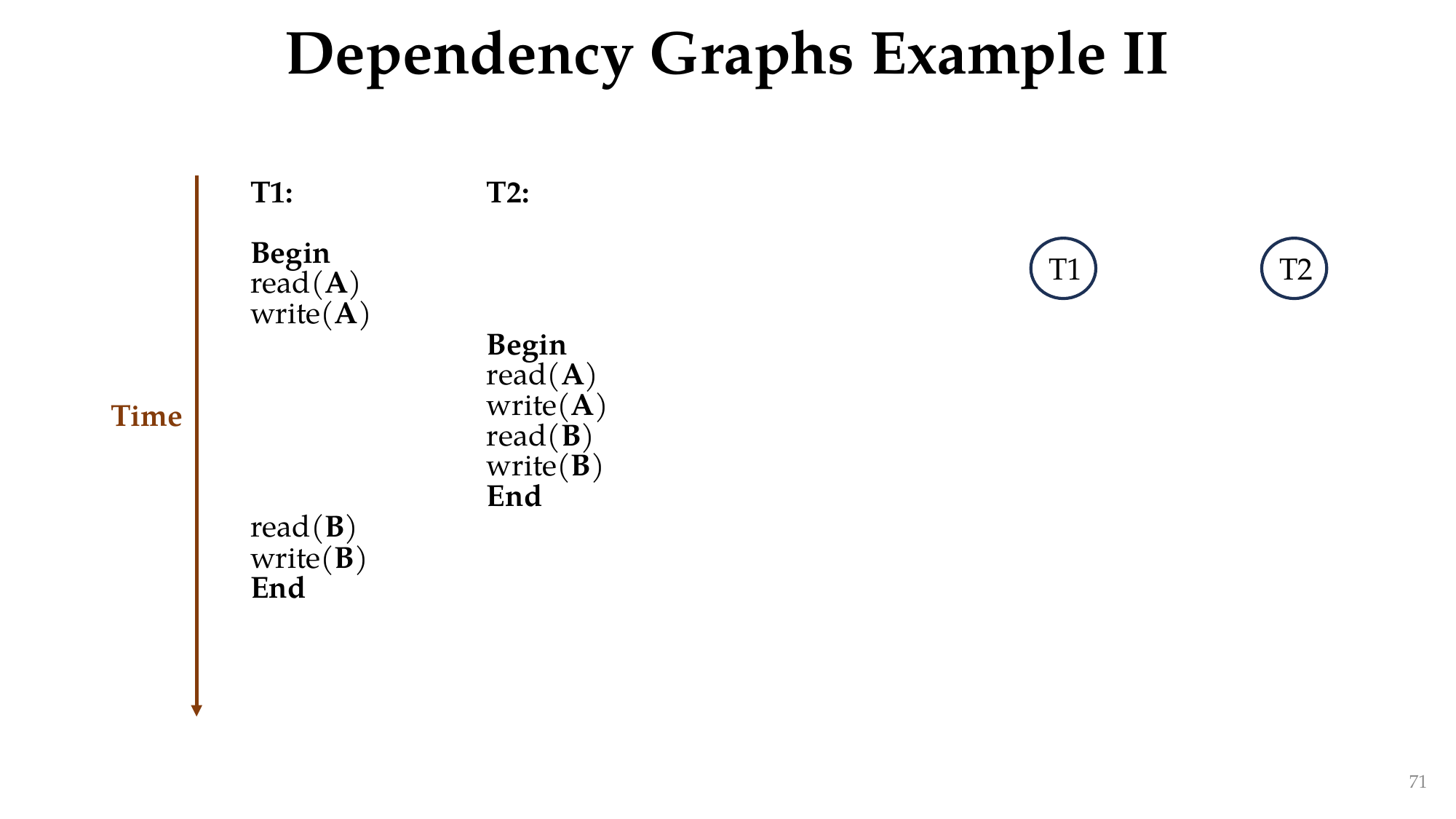

# Dependency Graphs Example II
Time
| T1: Begin read(A) write(A) read(B) write(B) End | T2: Begin read(A) write(A) read(B) write(B) End |
| --- | --- |

T1

T2
71